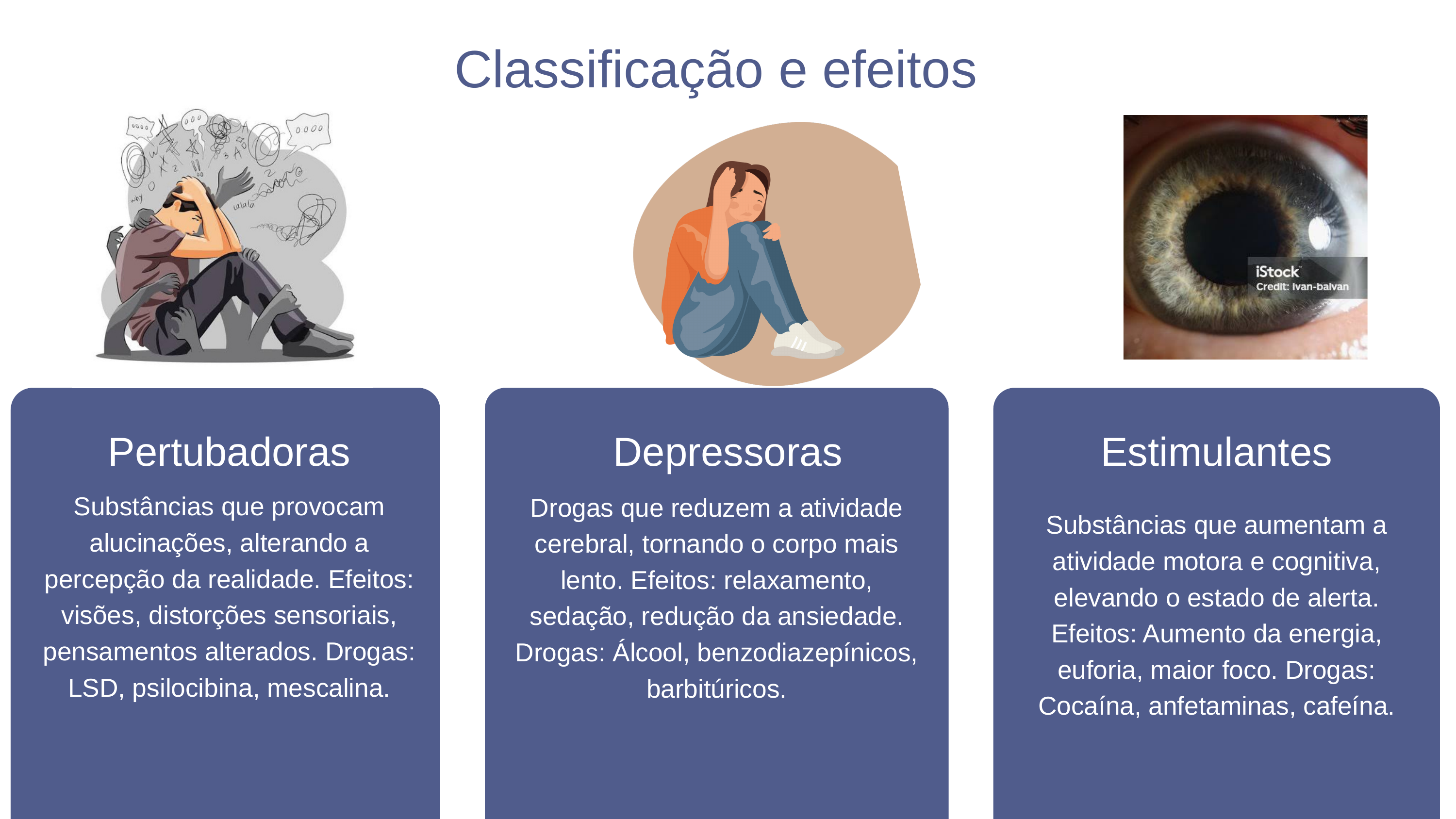

Classificação e efeitos

Pertubadoras
Depressoras
Estimulantes
Substâncias que provocam alucinações, alterando a percepção da realidade. Efeitos: visões, distorções sensoriais, pensamentos alterados. Drogas: LSD, psilocibina, mescalina.
Drogas que reduzem a atividade cerebral, tornando o corpo mais lento. Efeitos: relaxamento, sedação, redução da ansiedade. Drogas: Álcool, benzodiazepínicos, barbitúricos.
Substâncias que aumentam a atividade motora e cognitiva, elevando o estado de alerta. Efeitos: Aumento da energia, euforia, maior foco. Drogas: Cocaína, anfetaminas, cafeína.